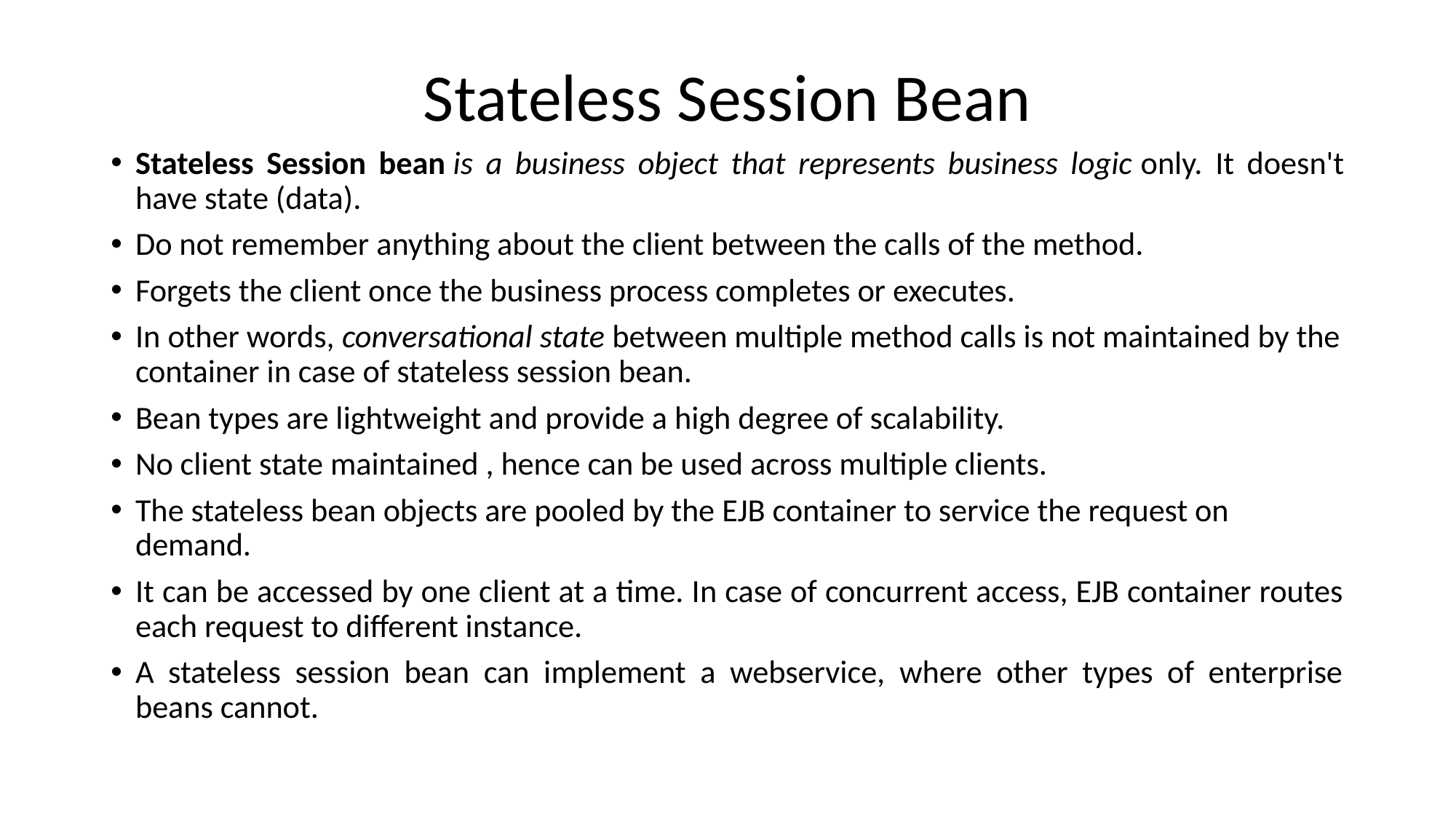

# Stateless Session Bean
Stateless Session bean is a business object that represents business logic only. It doesn't have state (data).
Do not remember anything about the client between the calls of the method.
Forgets the client once the business process completes or executes.
In other words, conversational state between multiple method calls is not maintained by the container in case of stateless session bean.
Bean types are lightweight and provide a high degree of scalability.
No client state maintained , hence can be used across multiple clients.
The stateless bean objects are pooled by the EJB container to service the request on demand.
It can be accessed by one client at a time. In case of concurrent access, EJB container routes each request to different instance.
A stateless session bean can implement a webservice, where other types of enterprise beans cannot.